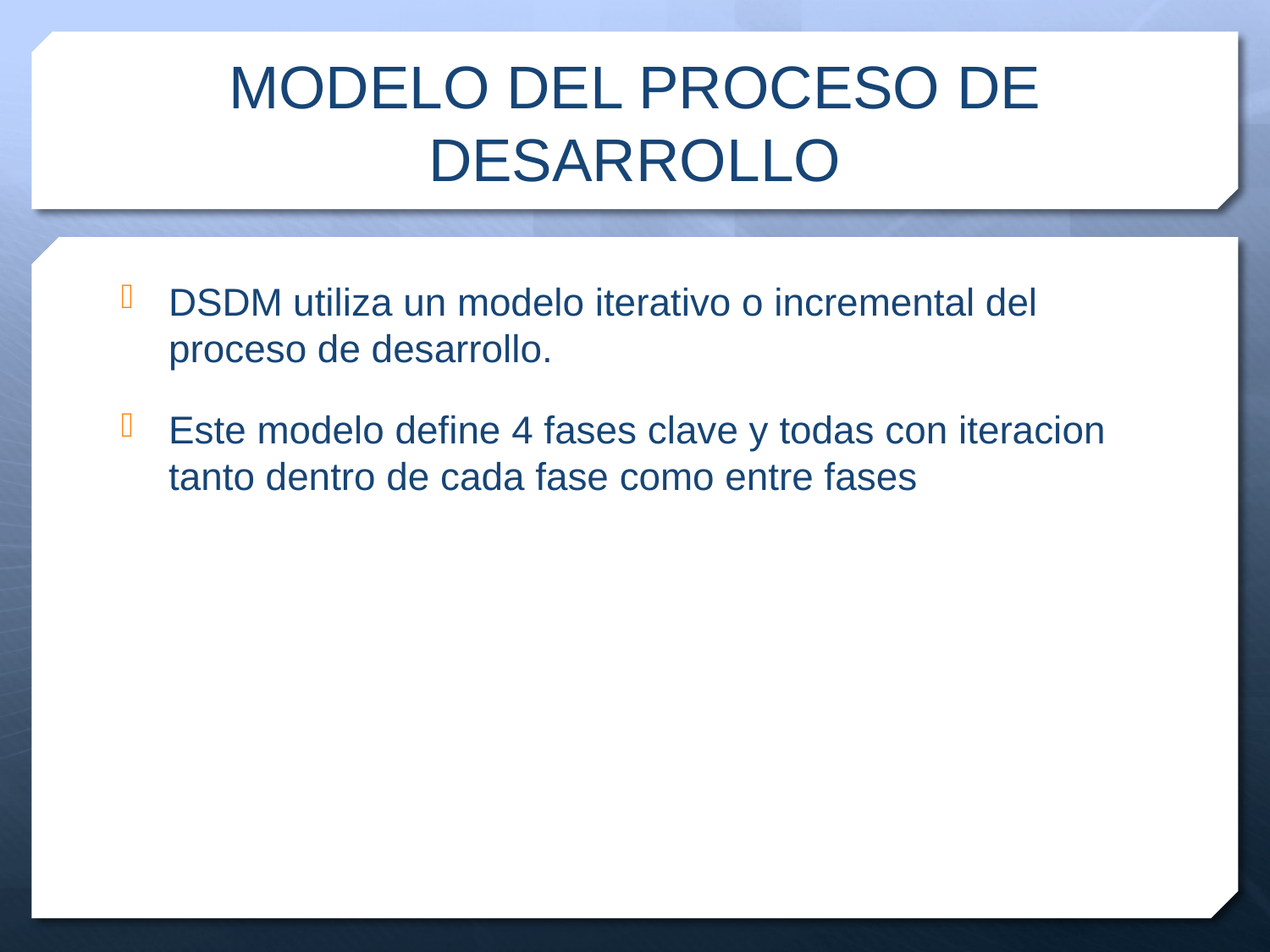

# MODELO DEL PROCESO DE DESARROLLO
DSDM utiliza un modelo iterativo o incremental del proceso de desarrollo.
Este modelo define 4 fases clave y todas con iteracion tanto dentro de cada fase como entre fases